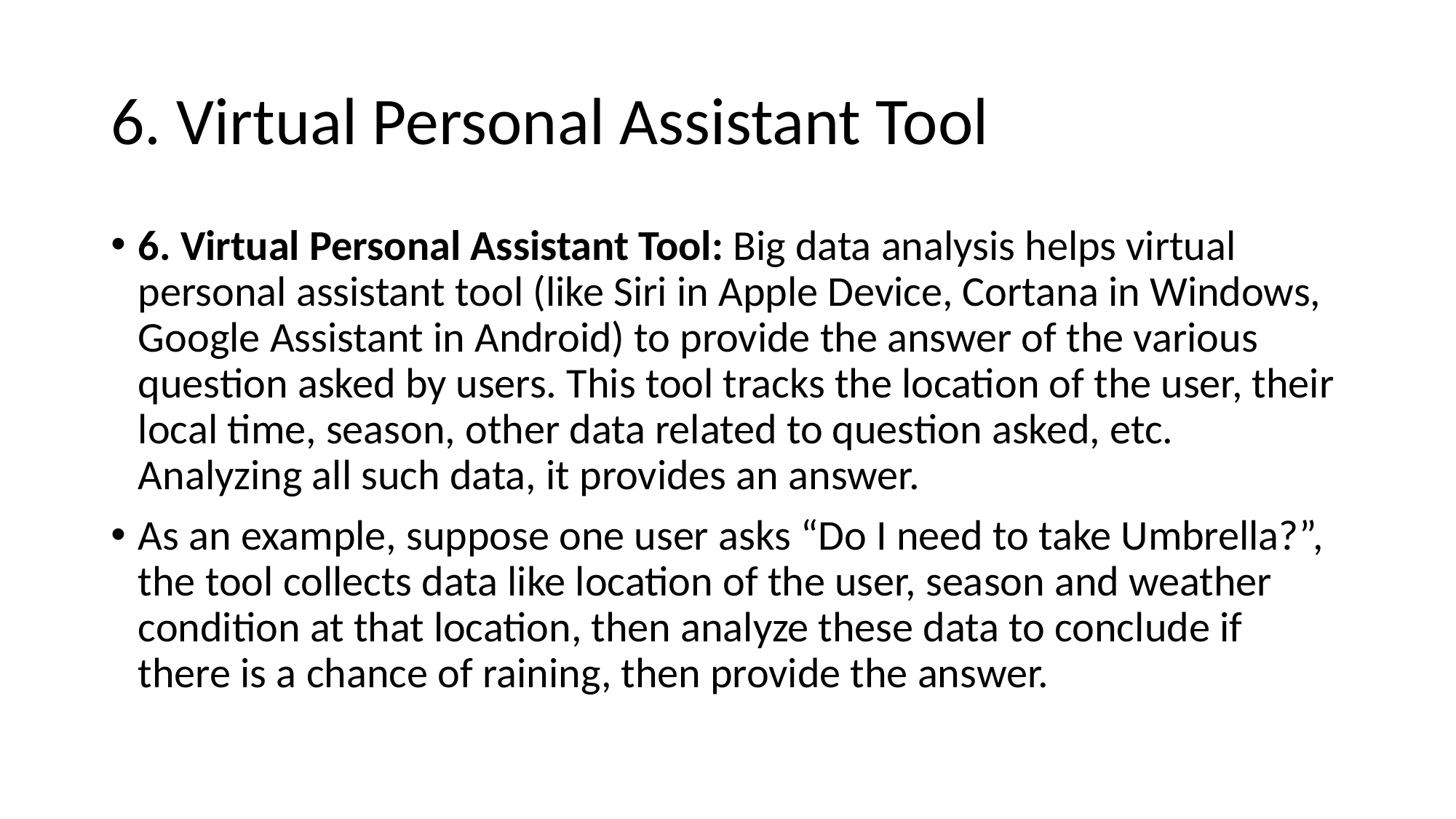

# 6. Virtual Personal Assistant Tool
6. Virtual Personal Assistant Tool: Big data analysis helps virtual personal assistant tool (like Siri in Apple Device, Cortana in Windows, Google Assistant in Android) to provide the answer of the various question asked by users. This tool tracks the location of the user, their local time, season, other data related to question asked, etc. Analyzing all such data, it provides an answer.
As an example, suppose one user asks “Do I need to take Umbrella?”, the tool collects data like location of the user, season and weather condition at that location, then analyze these data to conclude if there is a chance of raining, then provide the answer.